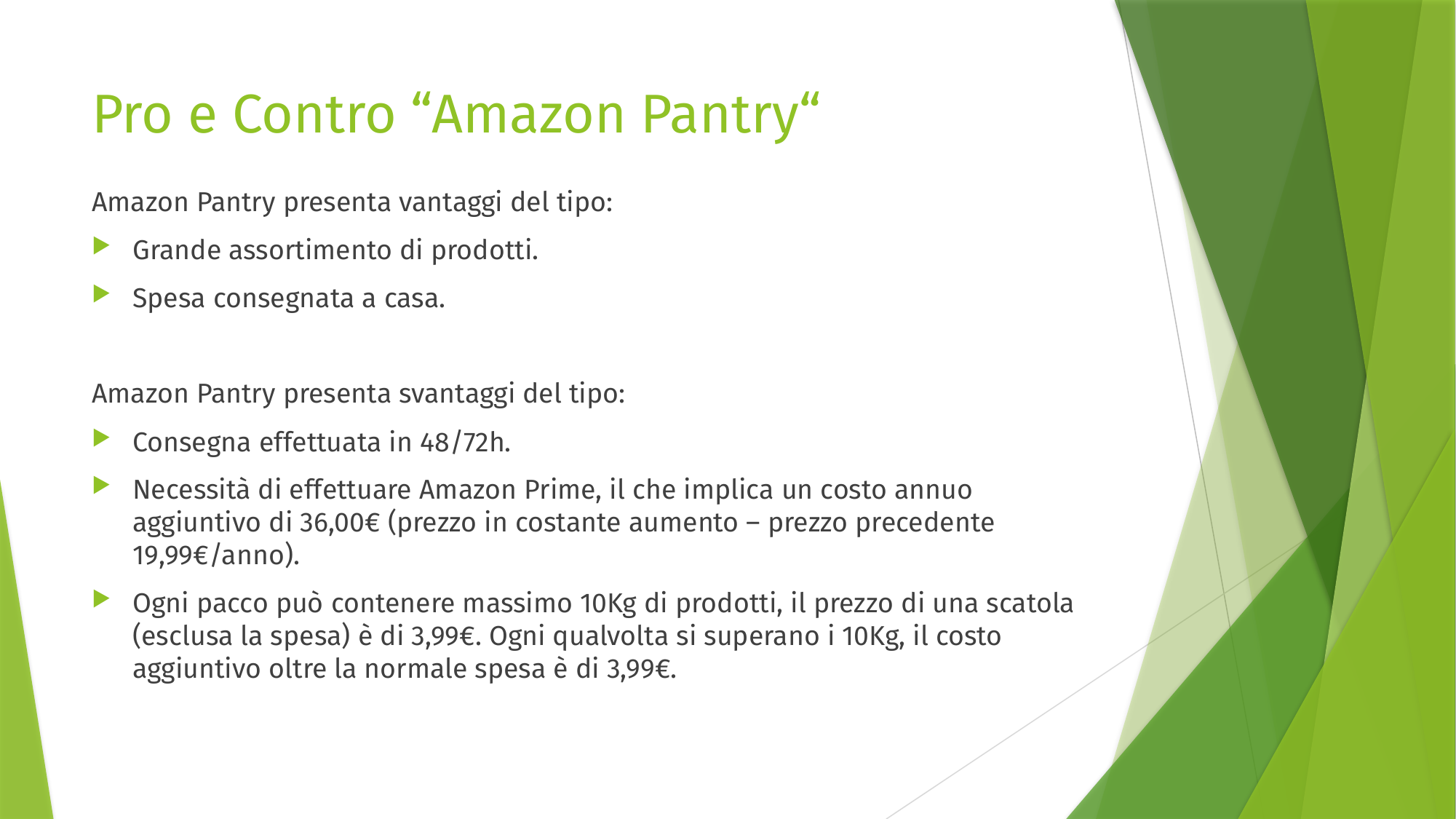

# Pro e Contro “Amazon Pantry“
Amazon Pantry presenta vantaggi del tipo:
Grande assortimento di prodotti.
Spesa consegnata a casa.

Amazon Pantry presenta svantaggi del tipo:
Consegna effettuata in 48/72h.
Necessità di effettuare Amazon Prime, il che implica un costo annuo aggiuntivo di 36,00€ (prezzo in costante aumento – prezzo precedente 19,99€/anno).
Ogni pacco può contenere massimo 10Kg di prodotti, il prezzo di una scatola (esclusa la spesa) è di 3,99€. Ogni qualvolta si superano i 10Kg, il costo aggiuntivo oltre la normale spesa è di 3,99€.